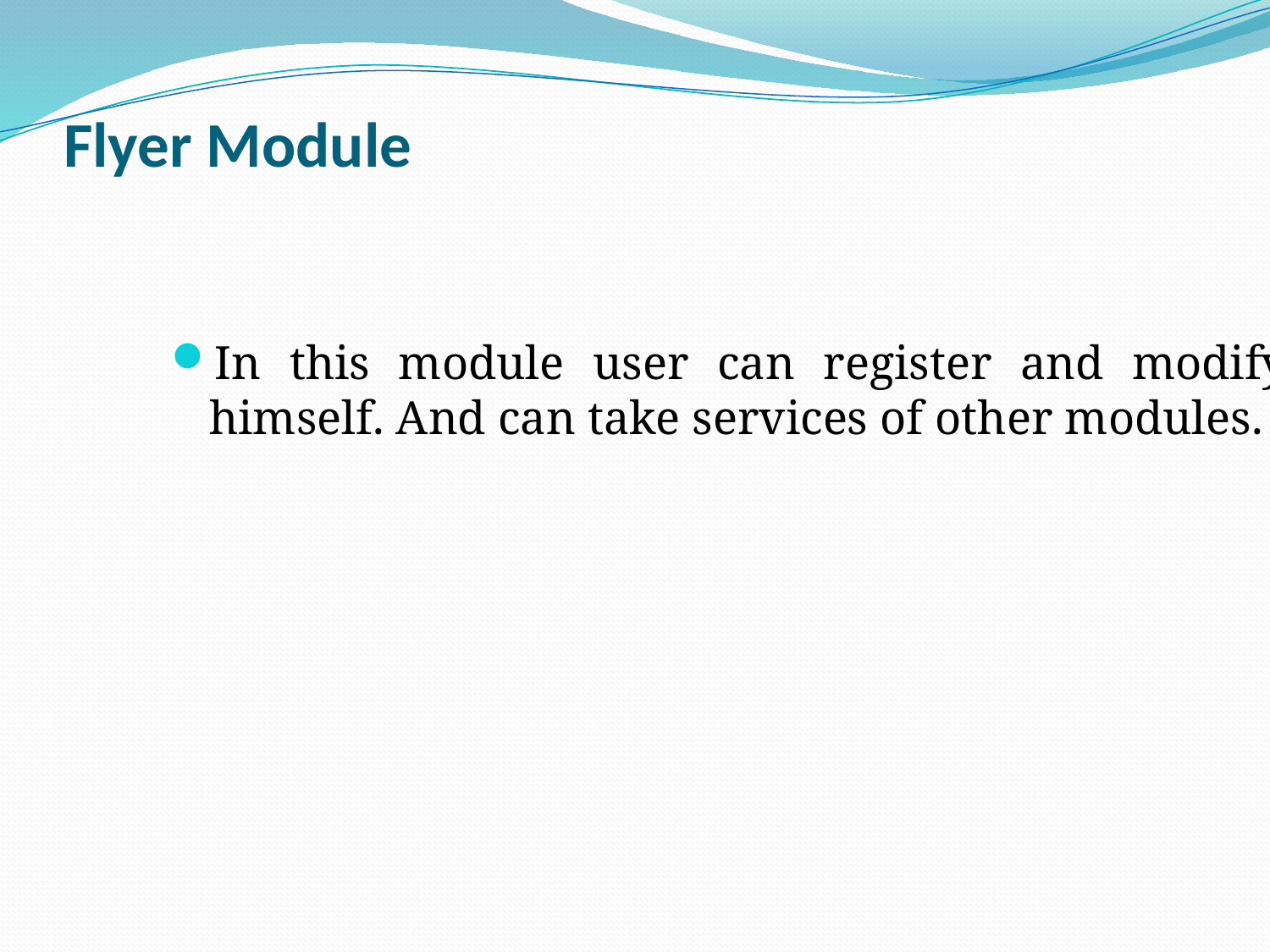

# Flyer Module
In this module user can register and modify himself. And can take services of other modules.